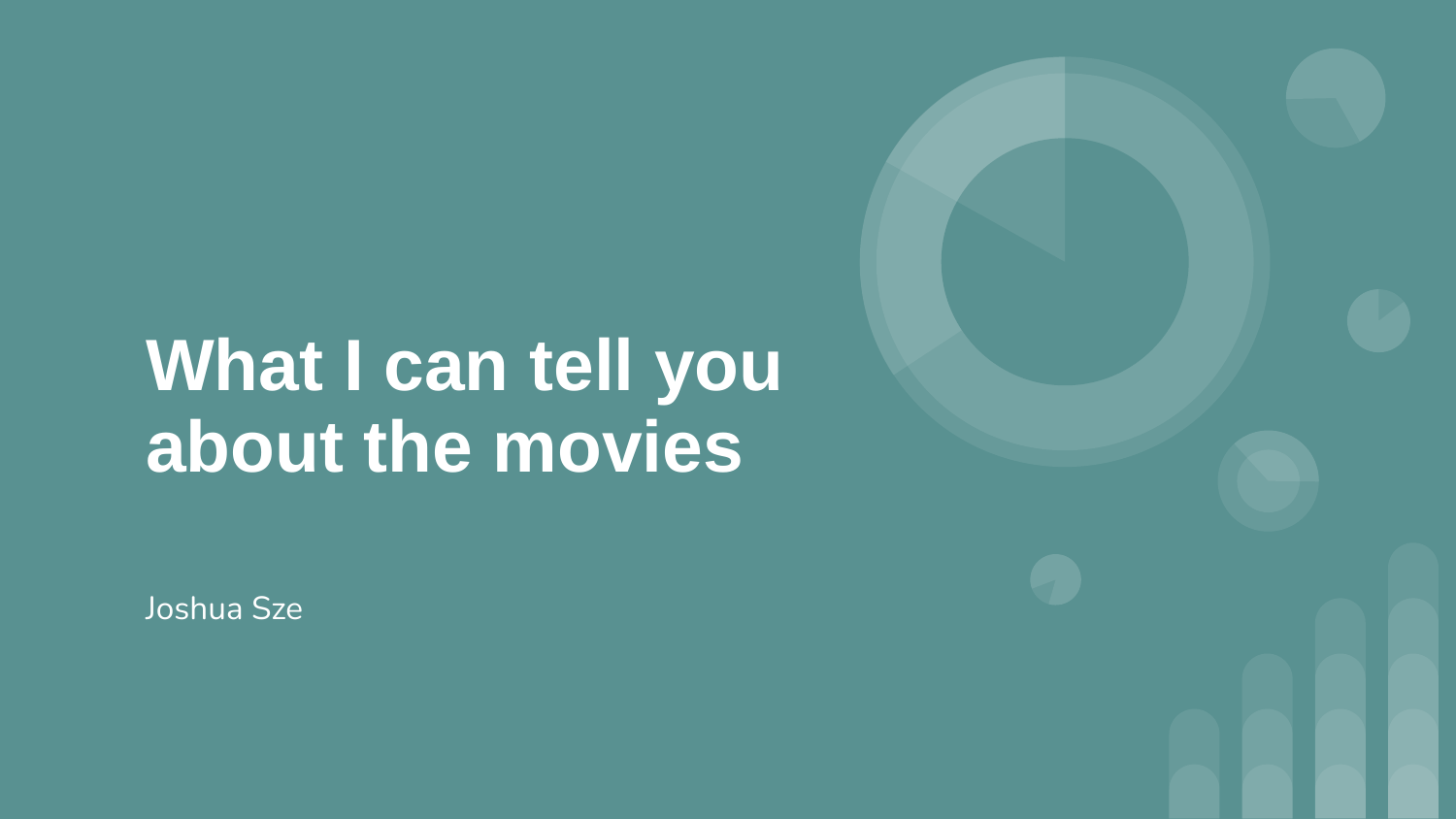

# What I can tell you about the movies
Joshua Sze